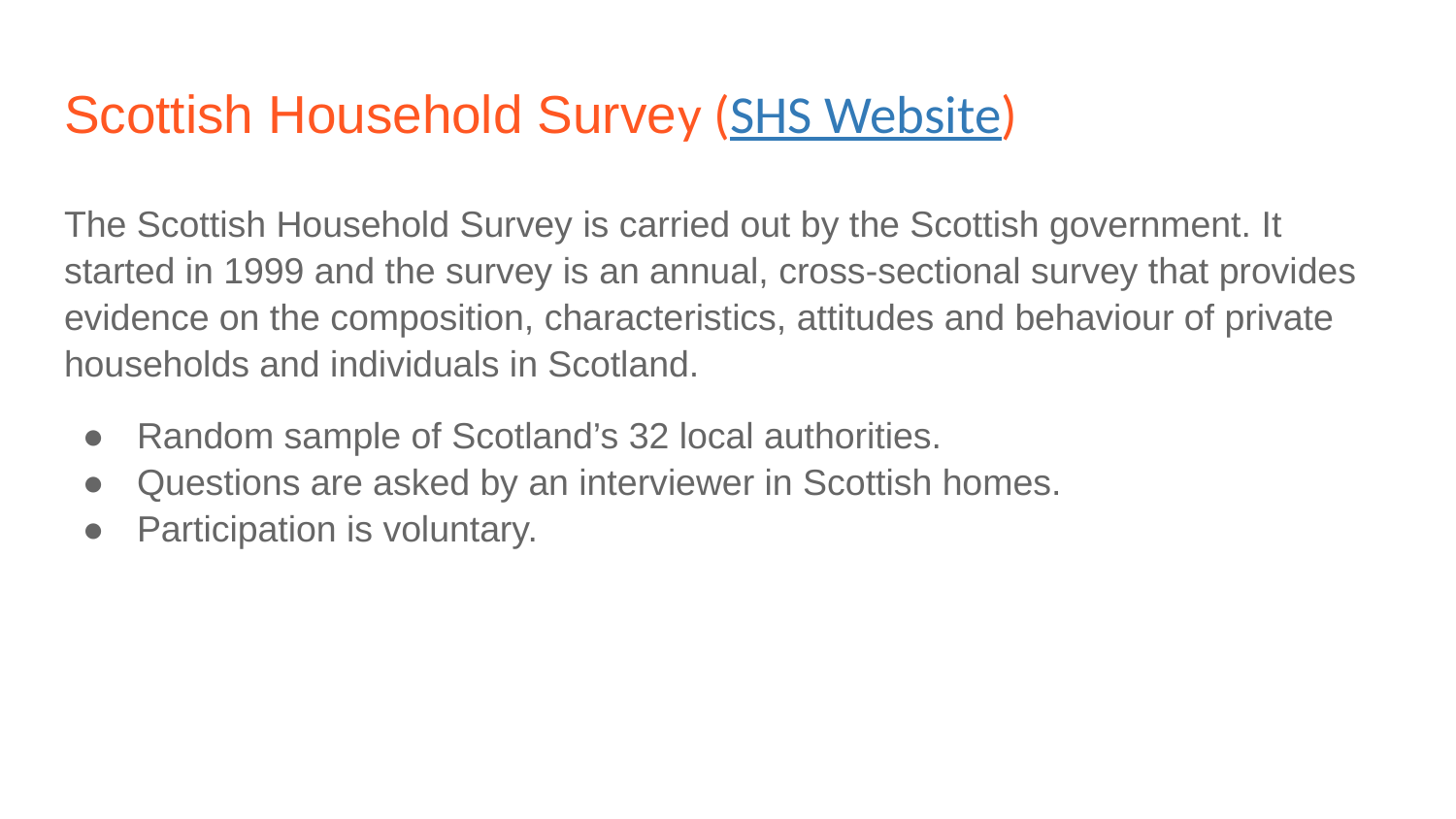

# Scottish Household Survey (SHS Website)
The Scottish Household Survey is carried out by the Scottish government. It started in 1999 and the survey is an annual, cross-sectional survey that provides evidence on the composition, characteristics, attitudes and behaviour of private households and individuals in Scotland.
Random sample of Scotland’s 32 local authorities.
Questions are asked by an interviewer in Scottish homes.
Participation is voluntary.